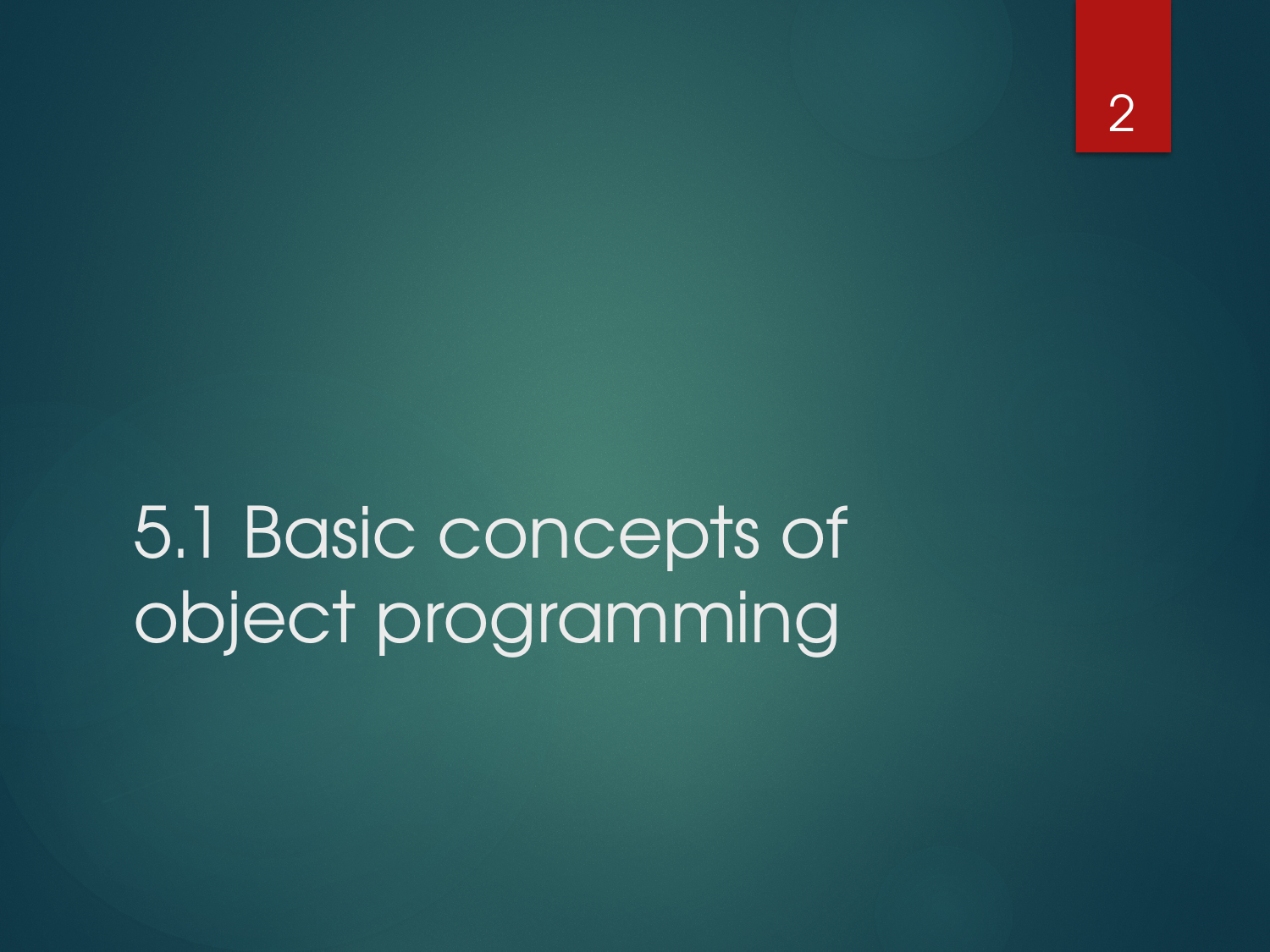

2
# 5.1 Basic concepts of object programming